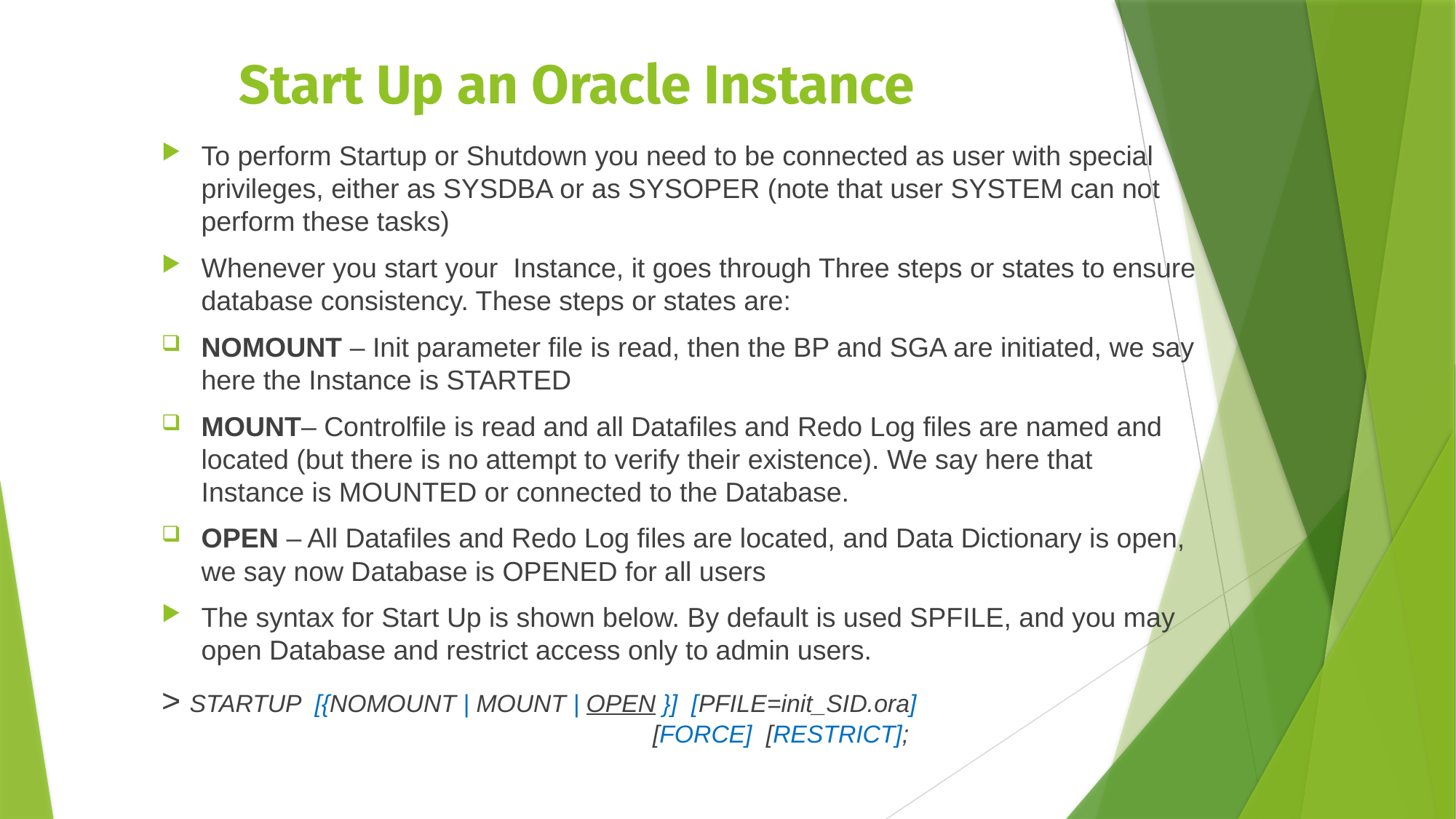

# Start Up an Oracle Instance
To perform Startup or Shutdown you need to be connected as user with special  privileges, either as SYSDBA or as SYSOPER (note that user SYSTEM can not perform these tasks)
Whenever you start your  Instance, it goes through Three steps or states to ensure database consistency. These steps or states are:
NOMOUNT – Init parameter file is read, then the BP and SGA are initiated, we say here the Instance is STARTED
MOUNT– Controlfile is read and all Datafiles and Redo Log files are named and located (but there is no attempt to verify their existence). We say here that Instance is MOUNTED or connected to the Database.
OPEN – All Datafiles and Redo Log files are located, and Data Dictionary is open, we say now Database is OPENED for all users
The syntax for Start Up is shown below. By default is used SPFILE, and you may open Database and restrict access only to admin users.
> STARTUP  [{NOMOUNT | MOUNT | OPEN }]  [PFILE=init_SID.ora]				                    			[FORCE]  [RESTRICT];